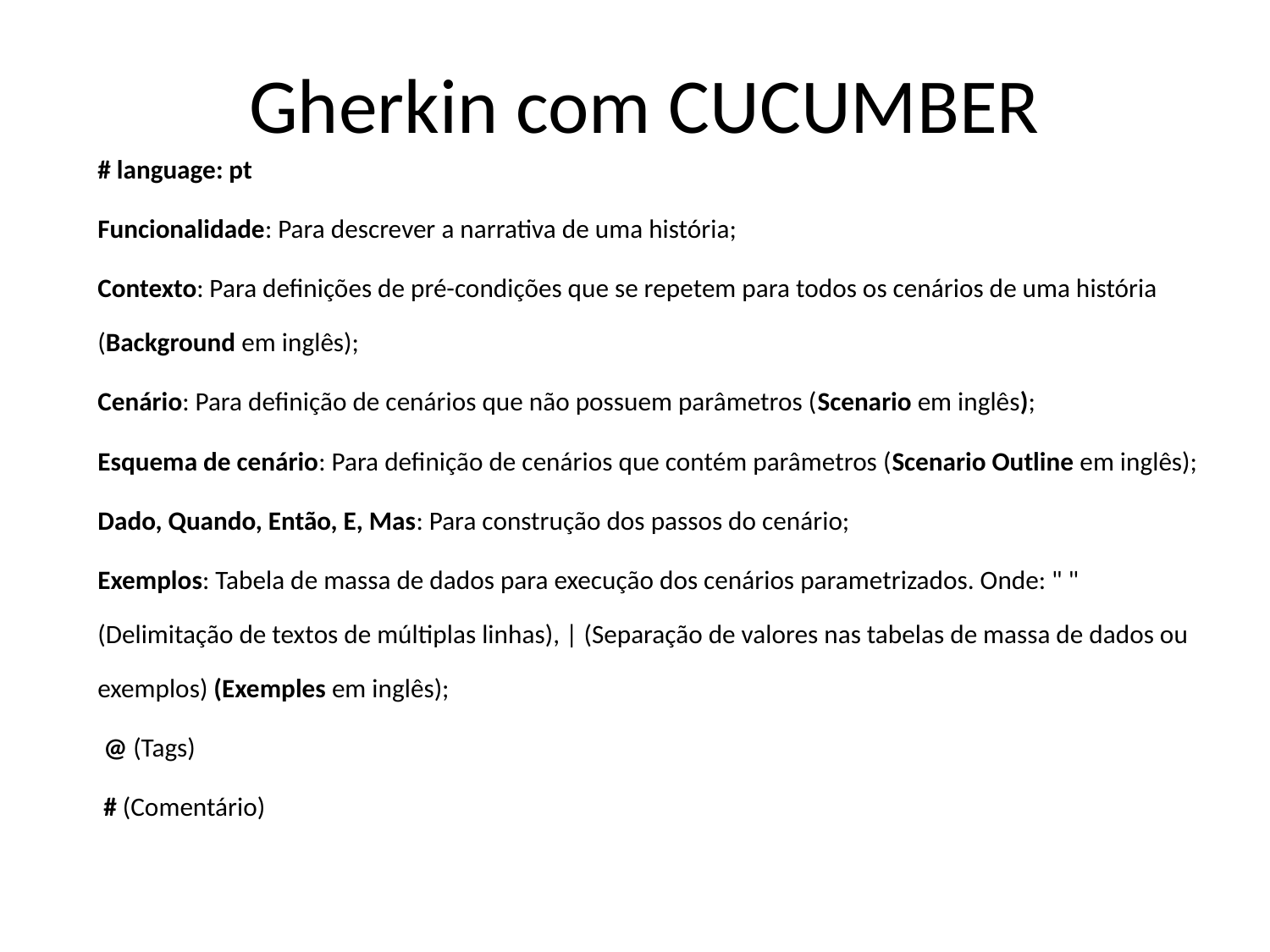

# Gherkin com CUCUMBER
# language: pt
Funcionalidade: Para descrever a narrativa de uma história;
Contexto: Para definições de pré-condições que se repetem para todos os cenários de uma história (Background em inglês);
Cenário: Para definição de cenários que não possuem parâmetros (Scenario em inglês);
Esquema de cenário: Para definição de cenários que contém parâmetros (Scenario Outline em inglês);
Dado, Quando, Então, E, Mas: Para construção dos passos do cenário;
Exemplos: Tabela de massa de dados para execução dos cenários parametrizados. Onde: " " (Delimitação de textos de múltiplas linhas), | (Separação de valores nas tabelas de massa de dados ou exemplos) (Exemples em inglês);
 @ (Tags)
 # (Comentário)